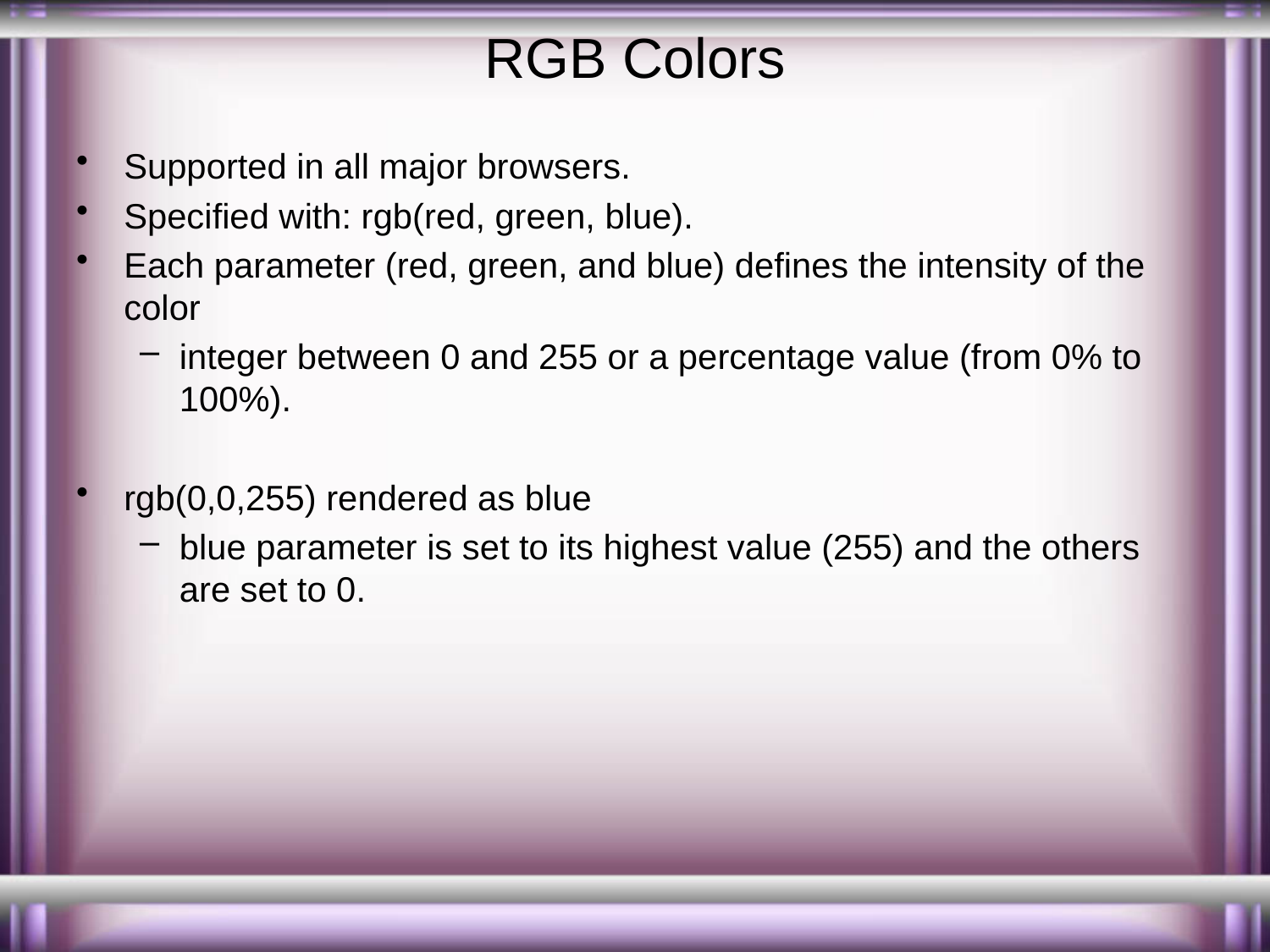

# RGB Colors
Supported in all major browsers.
Specified with: rgb(red, green, blue).
Each parameter (red, green, and blue) defines the intensity of the color
integer between 0 and 255 or a percentage value (from 0% to 100%).

rgb(0,0,255) rendered as blue
blue parameter is set to its highest value (255) and the others are set to 0.